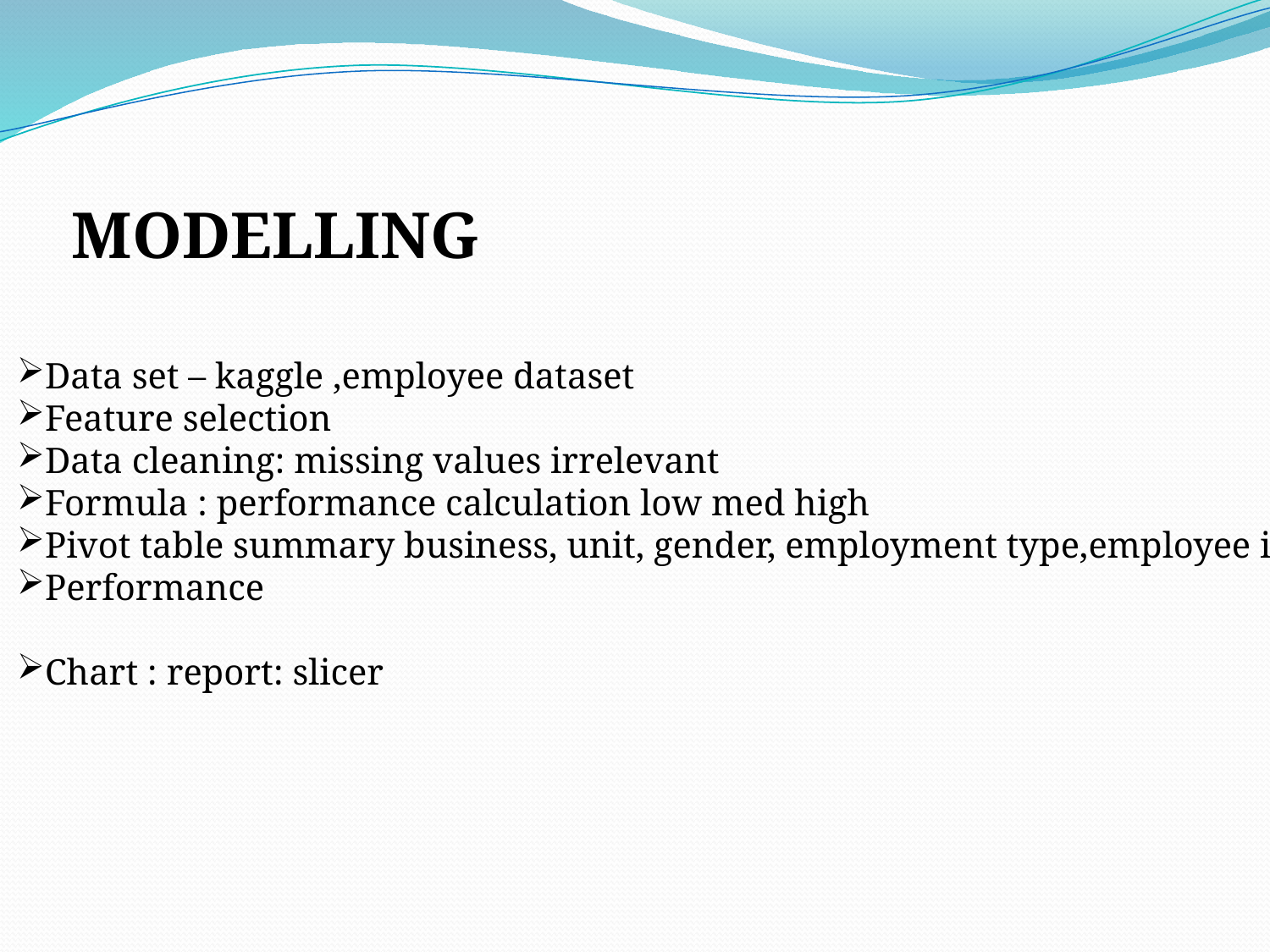

MODELLING

Data set – kaggle ,employee dataset
Feature selection
Data cleaning: missing values irrelevant
Formula : performance calculation low med high
Pivot table summary business, unit, gender, employment type,employee id,
Performance

Chart : report: slicer